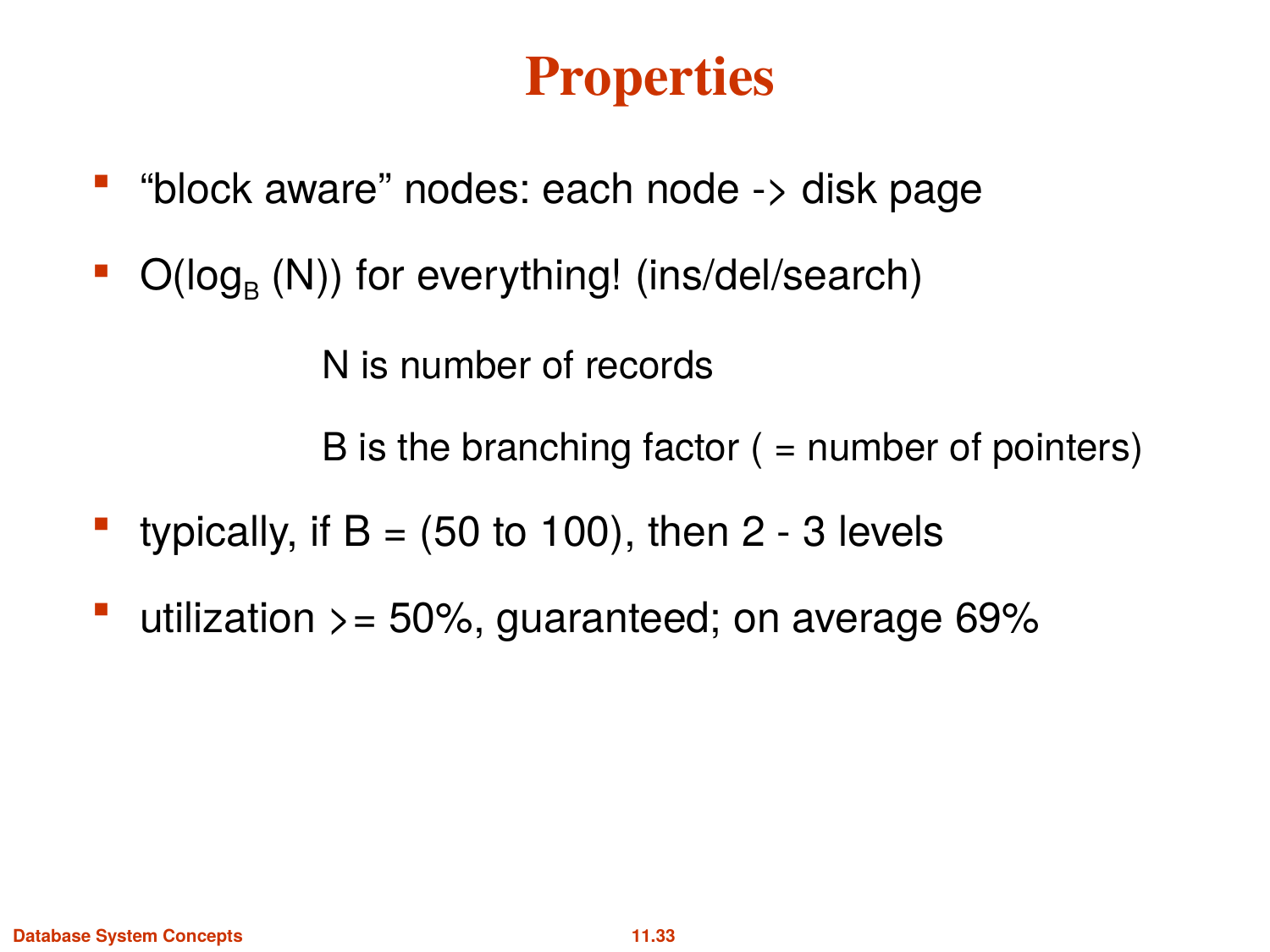

# Properties
“block aware” nodes: each node -> disk page
O(logB (N)) for everything! (ins/del/search)
		N is number of records
		B is the branching factor ( = number of pointers)
typically, if B = (50 to 100), then 2 - 3 levels
utilization >= 50%, guaranteed; on average 69%